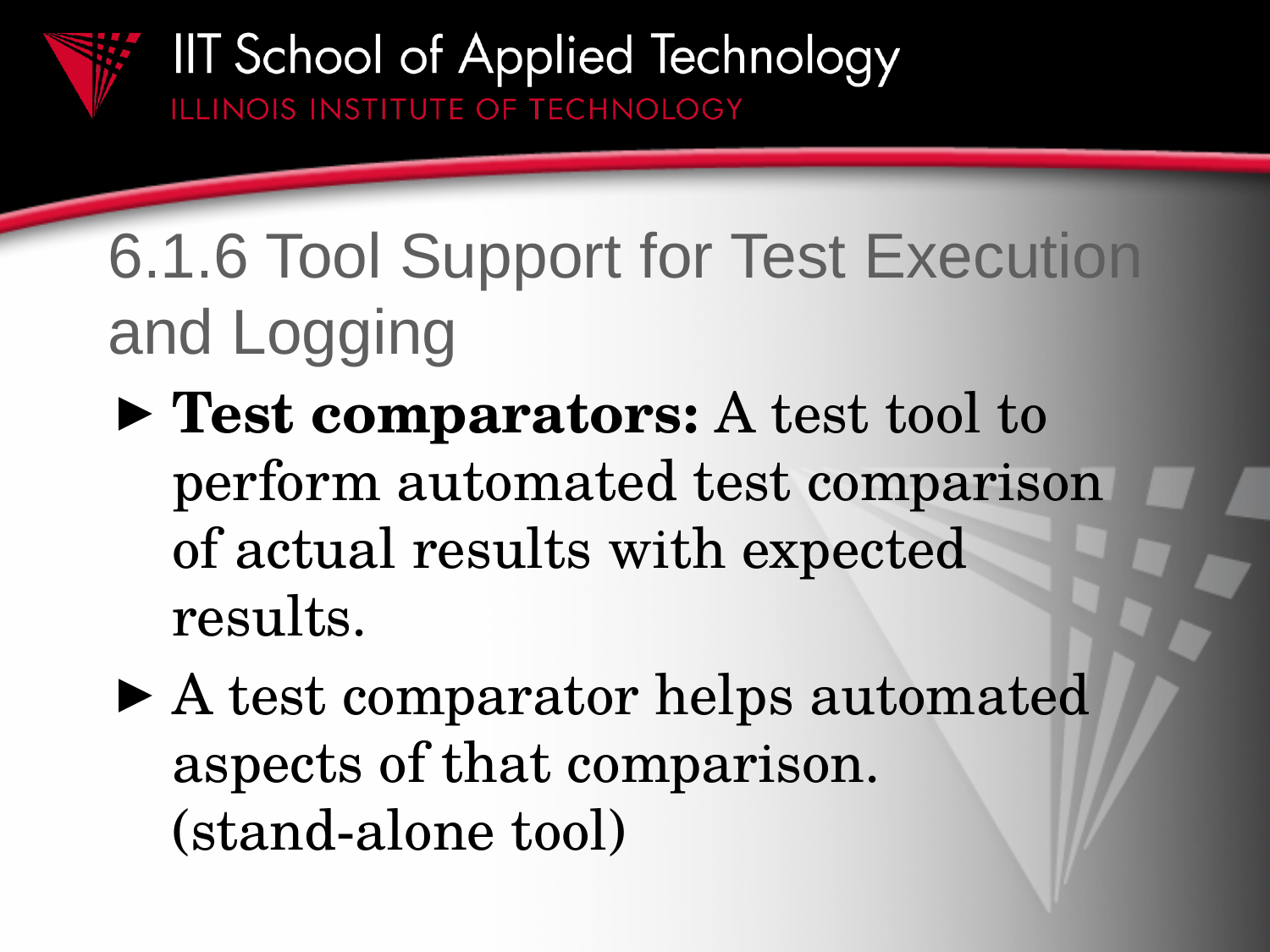

# 6.1.6 Tool Support for Test Execution and Logging
Test comparators: A test tool to perform automated test comparison of actual results with expected results.
A test comparator helps automated aspects of that comparison.                  (stand-alone tool)